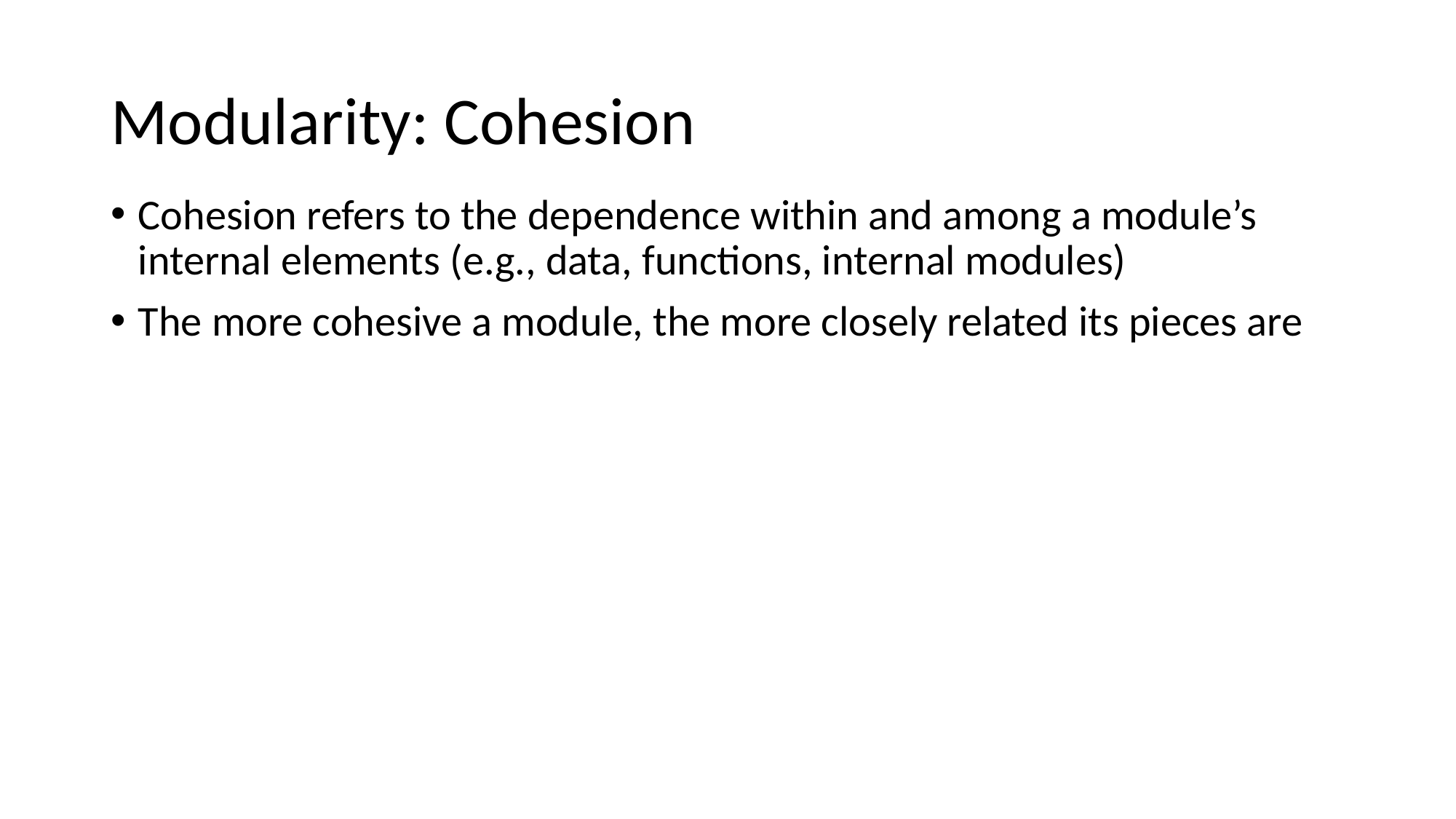

# Modularity: Cohesion
Cohesion refers to the dependence within and among a module’s internal elements (e.g., data, functions, internal modules)
The more cohesive a module, the more closely related its pieces are